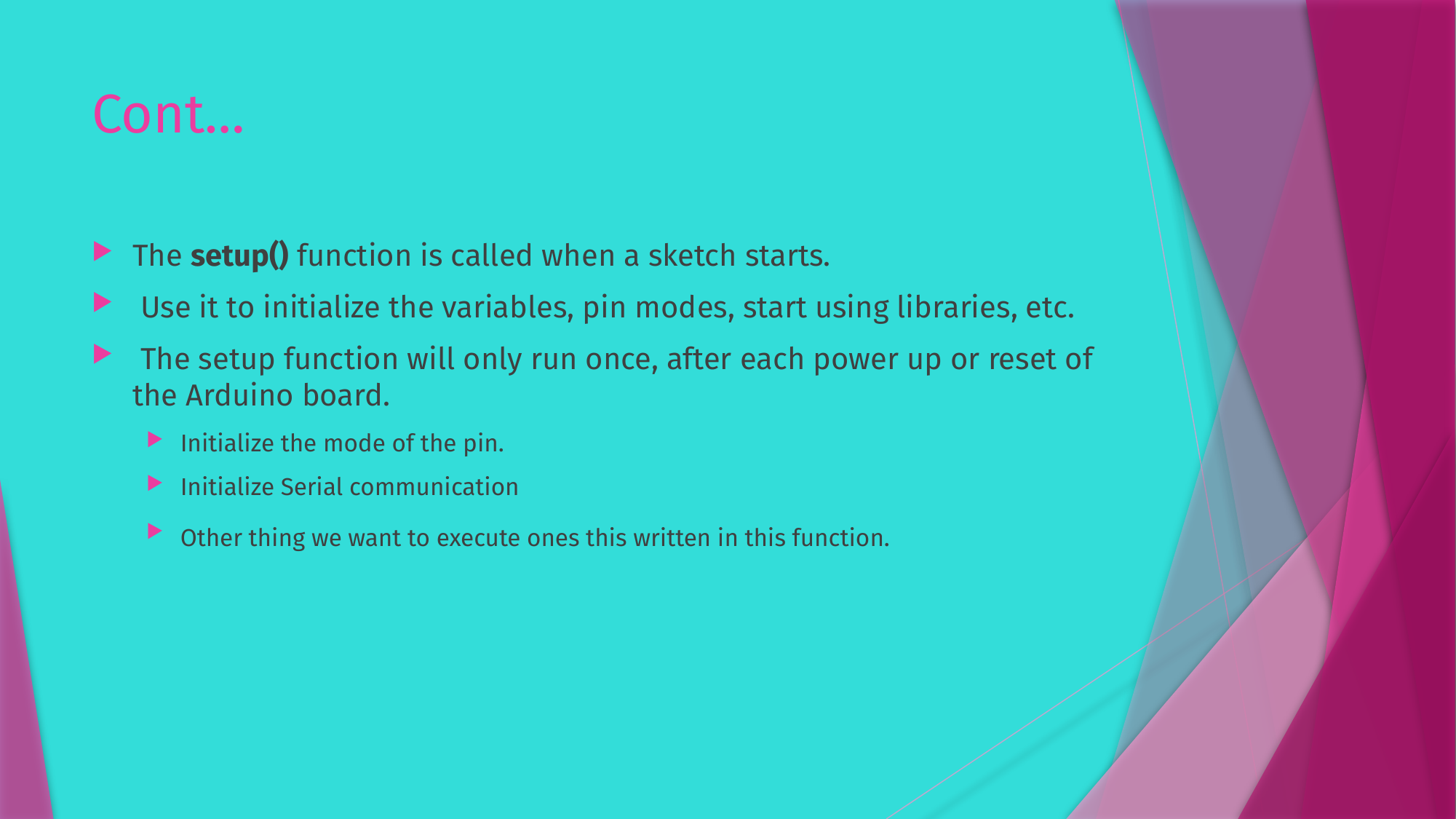

# Cont…
The setup() function is called when a sketch starts.
 Use it to initialize the variables, pin modes, start using libraries, etc.
 The setup function will only run once, after each power up or reset of the Arduino board.
Initialize the mode of the pin.
Initialize Serial communication
Other thing we want to execute ones this written in this function.